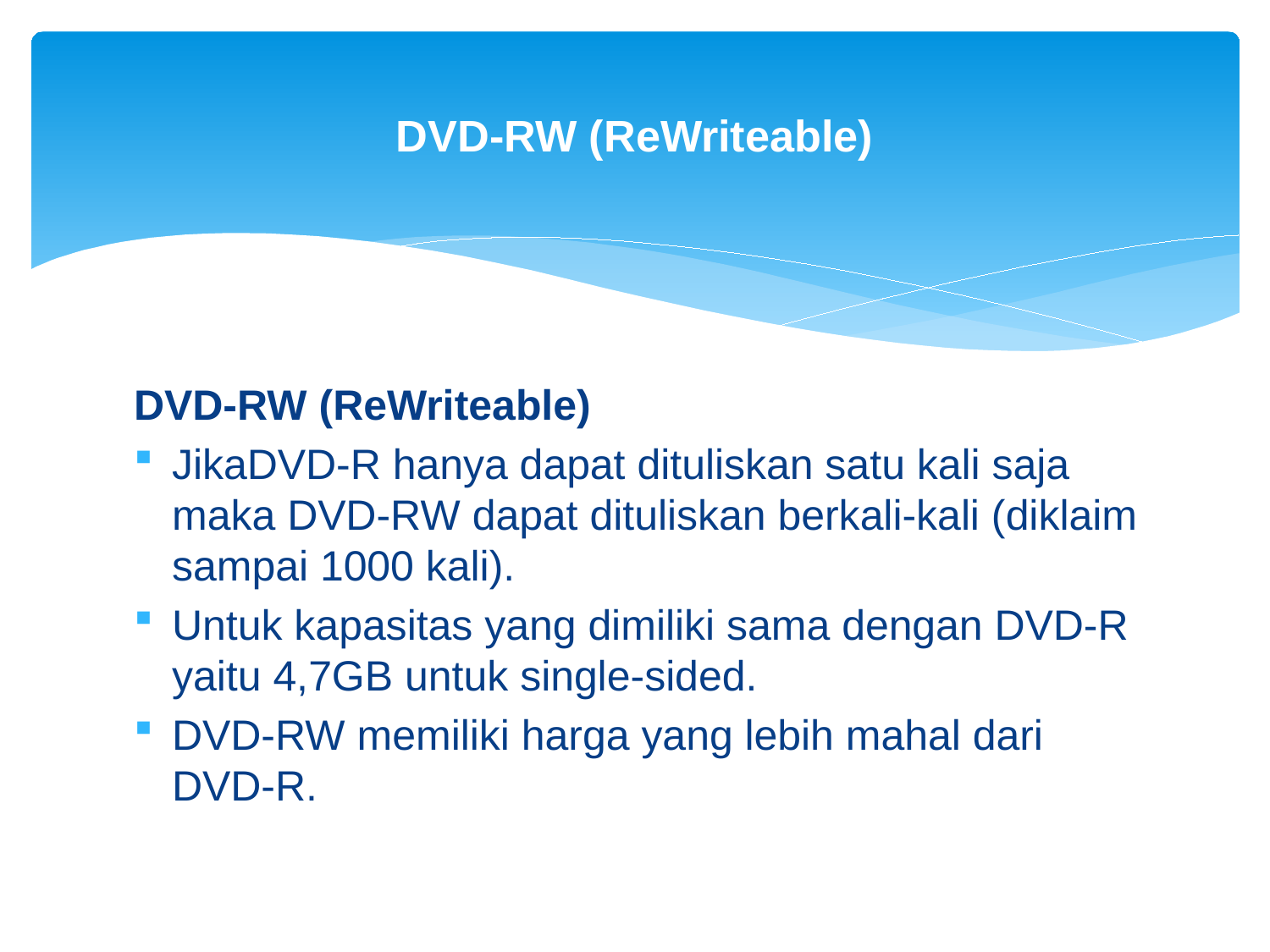

# DVD-RW (ReWriteable)
DVD-RW (ReWriteable)
JikaDVD-R hanya dapat dituliskan satu kali saja maka DVD-RW dapat dituliskan berkali-kali (diklaim sampai 1000 kali).
Untuk kapasitas yang dimiliki sama dengan DVD-R yaitu 4,7GB untuk single-sided.
DVD-RW memiliki harga yang lebih mahal dari DVD-R.